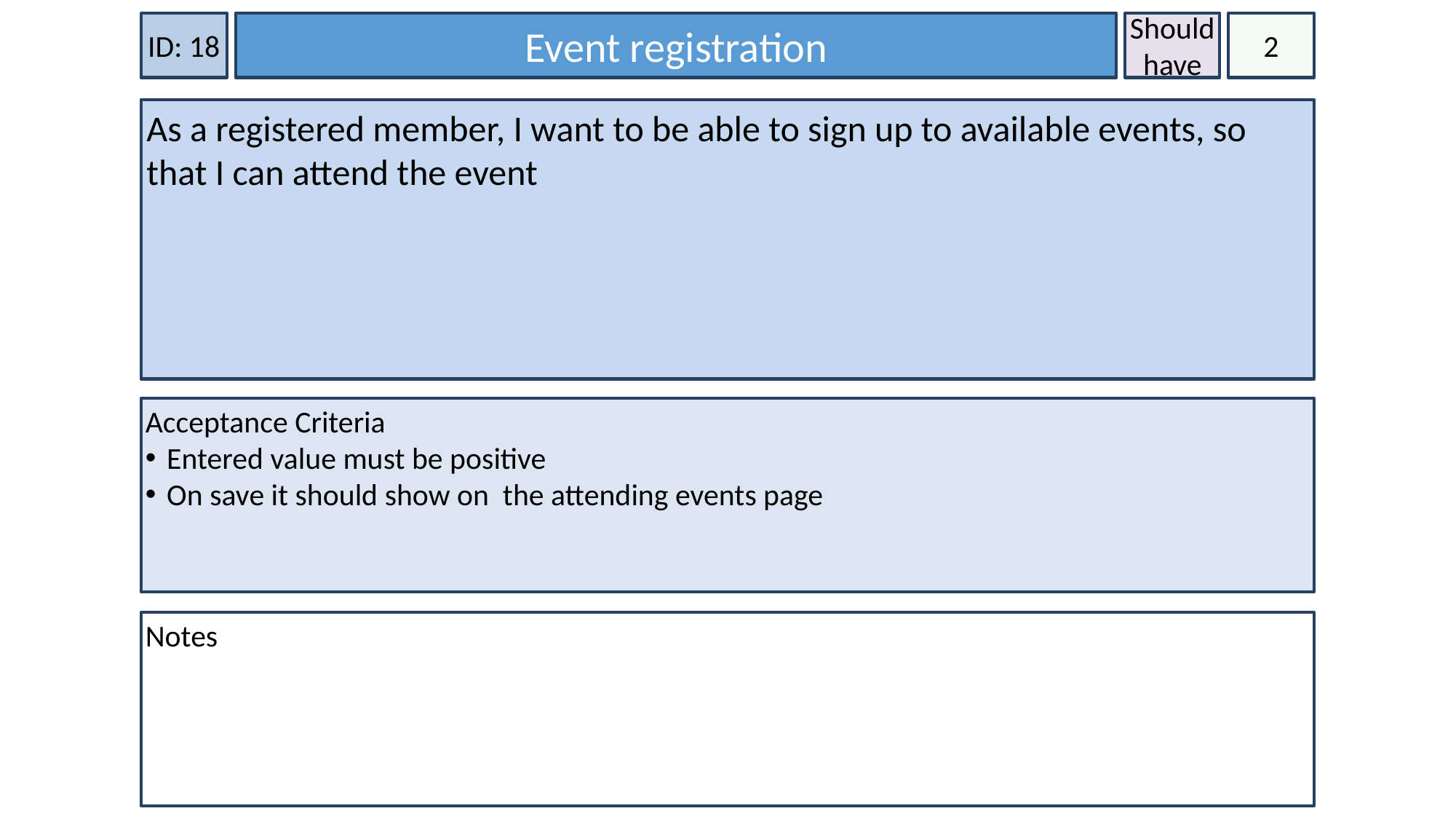

ID: 18

Should have

2
Event registration

As a registered member, I want to be able to sign up to available events, so that I can attend the event

Acceptance Criteria
Entered value must be positive
On save it should show on  the attending events page

Notes